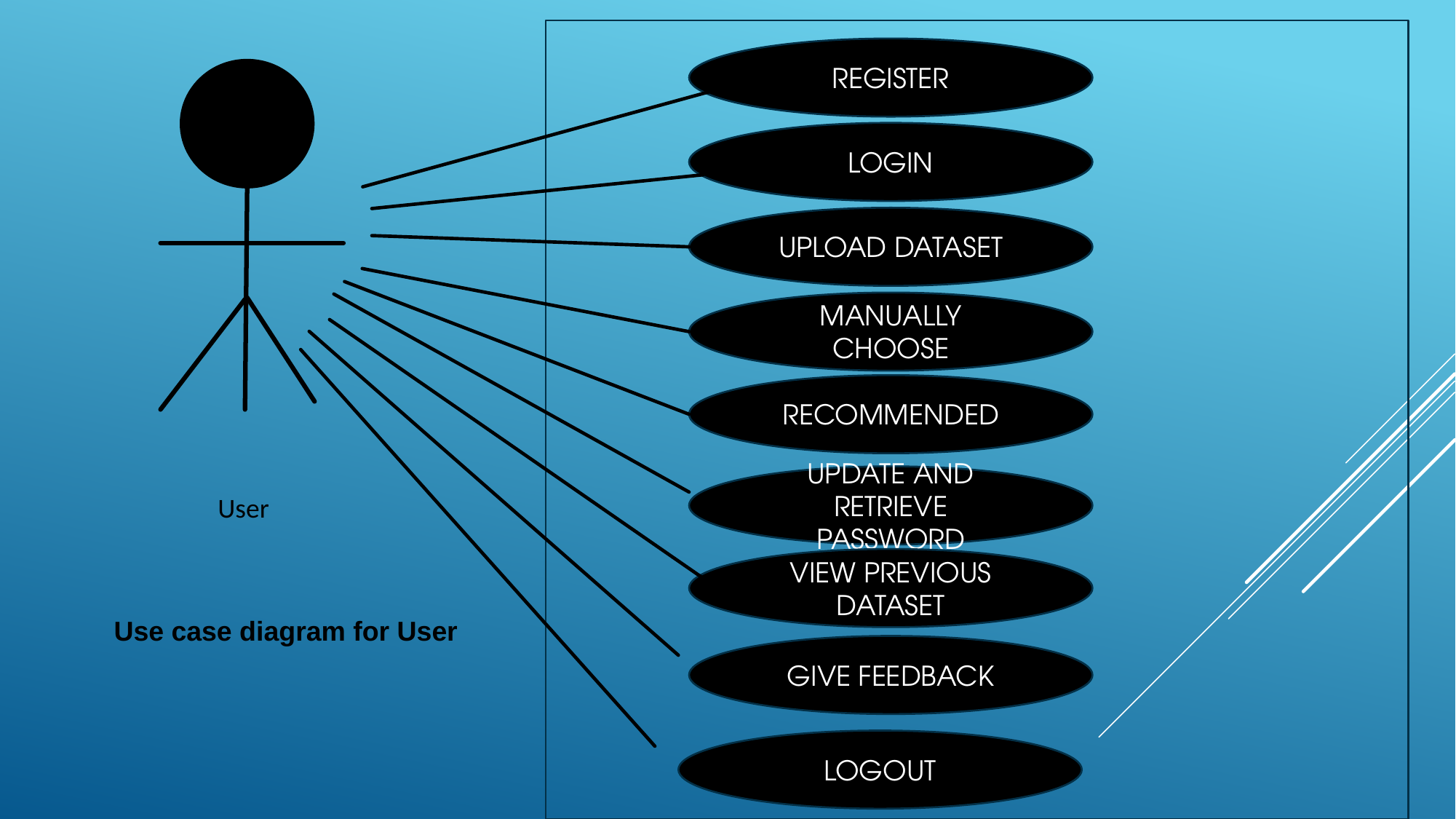

REGISTER

LOGIN
UPLOAD DATASET
MANUALLY CHOOSE
RECOMMENDED
UPDATE AND RETRIEVE PASSWORD
User
VIEW PREVIOUS DATASET
Use case diagram for User
GIVE FEEDBACK
LOGOUT